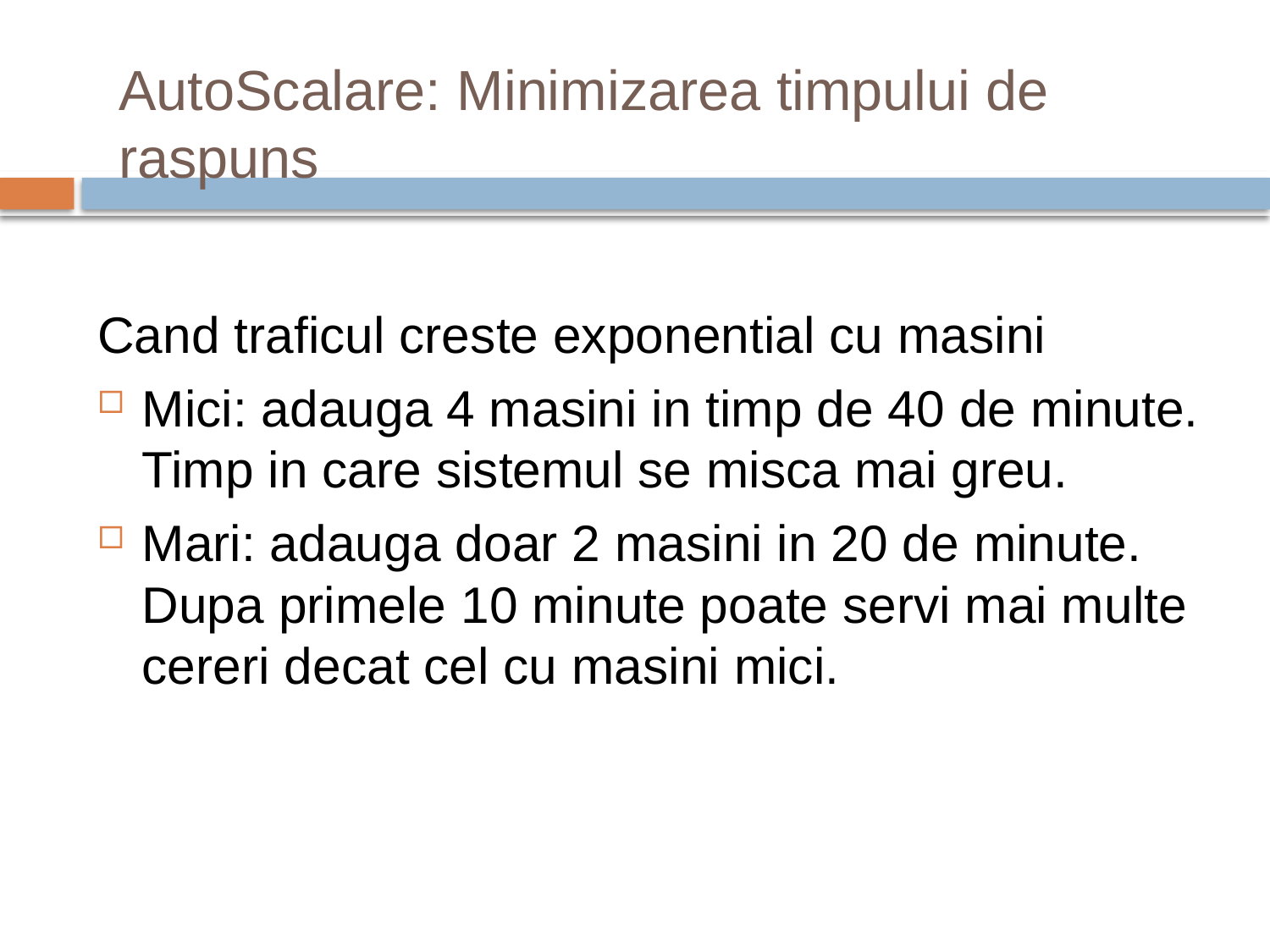

AutoScalare: Minimizarea timpului de raspuns

Cand traficul creste exponential cu masini
Mici: adauga 4 masini in timp de 40 de minute. Timp in care sistemul se misca mai greu.
Mari: adauga doar 2 masini in 20 de minute. Dupa primele 10 minute poate servi mai multe cereri decat cel cu masini mici.